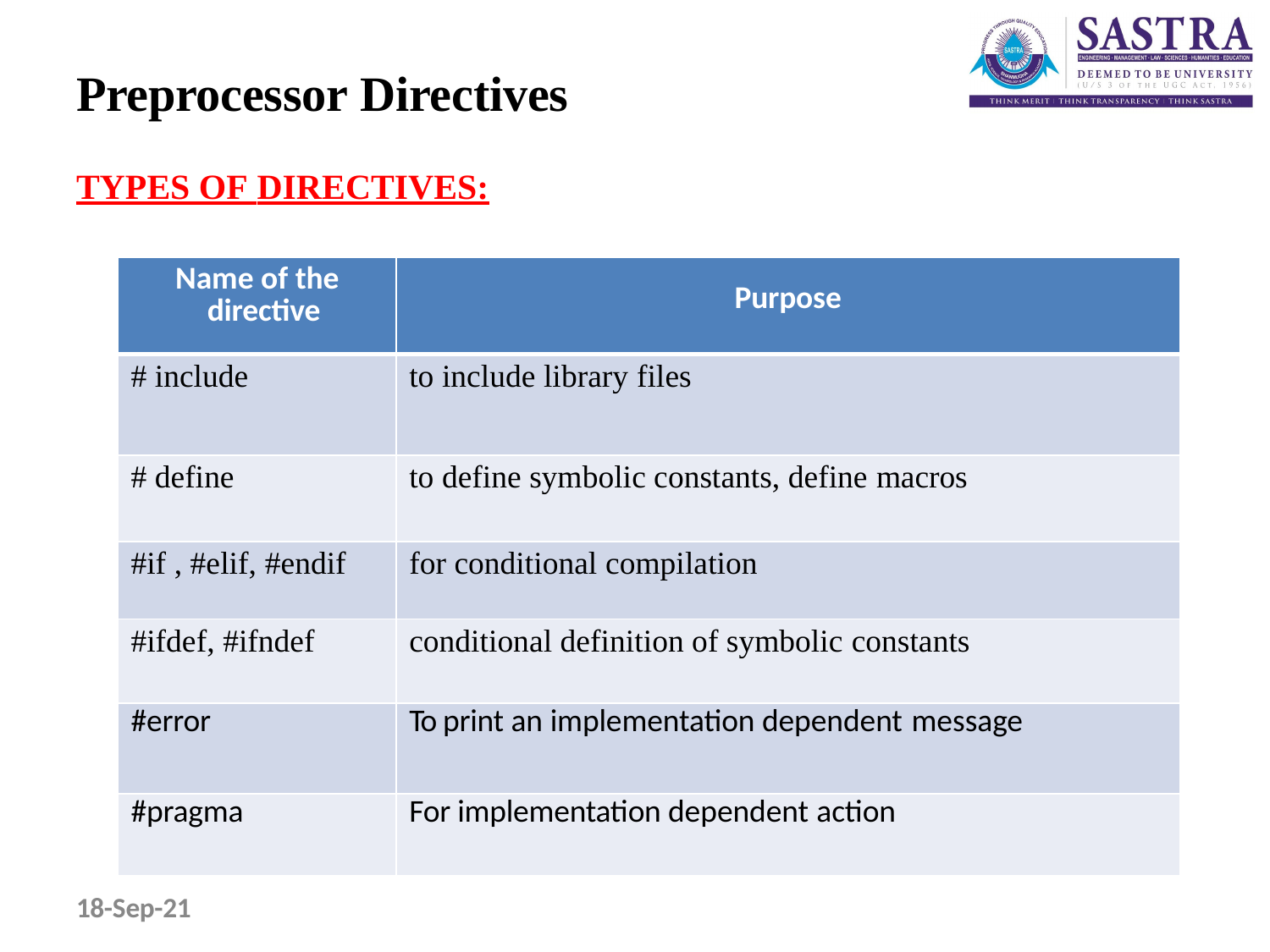

# Preprocessor Directives
TYPES OF DIRECTIVES:
| Name of the directive | Purpose |
| --- | --- |
| # include | to include library files |
| # define | to define symbolic constants, define macros |
| #if , #elif, #endif | for conditional compilation |
| #ifdef, #ifndef | conditional definition of symbolic constants |
| #error | To print an implementation dependent message |
| #pragma | For implementation dependent action |
18-Sep-21